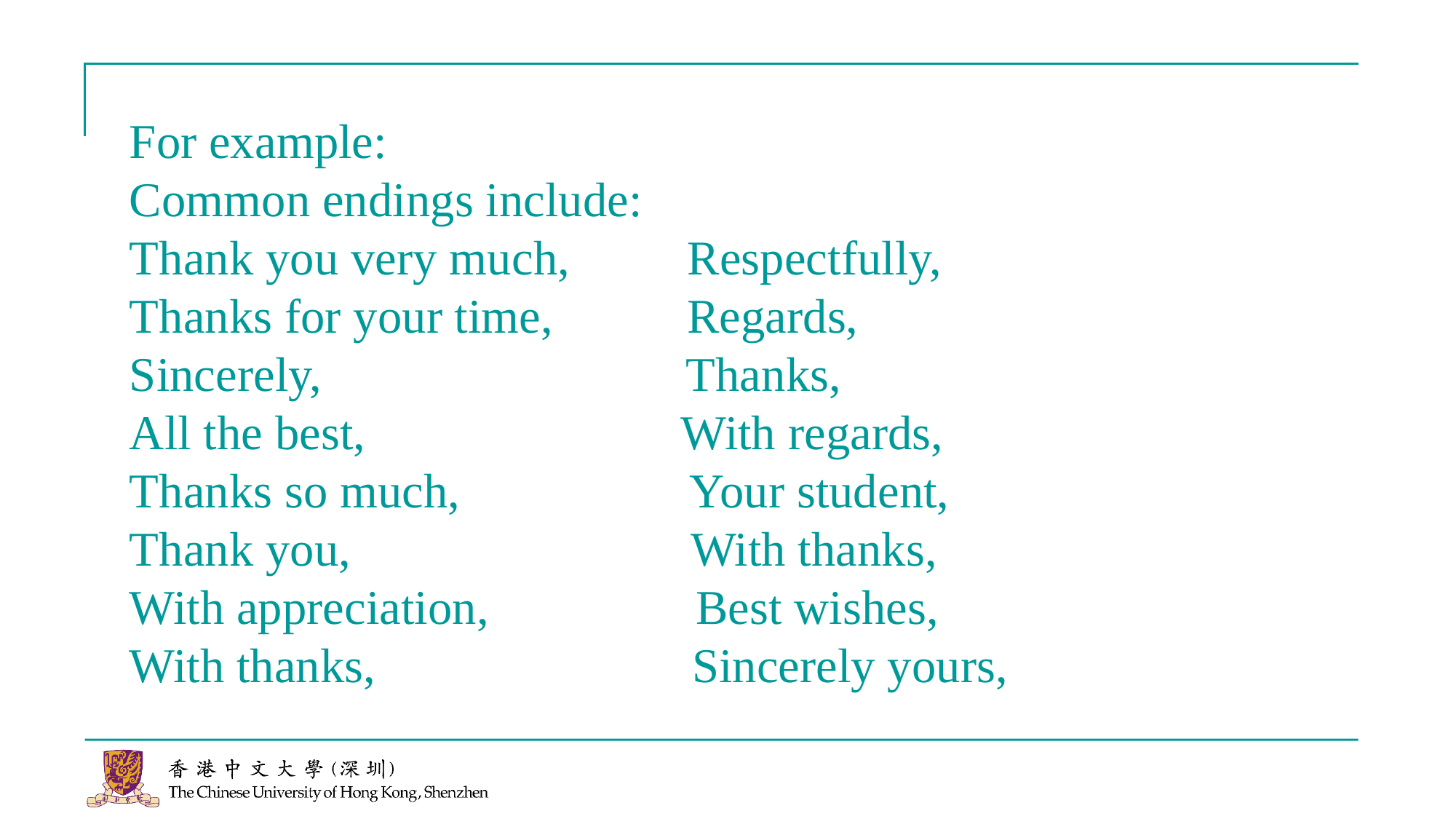

For example:
Common endings include:
Thank you very much,	 Respectfully,
Thanks for your time,           Regards,                             Sincerely,                              Thanks,
All the best,                          With regards,
Thanks so much,                   Your student,
Thank you,                            With thanks,
With appreciation,                 Best wishes,
With thanks,                          Sincerely yours,